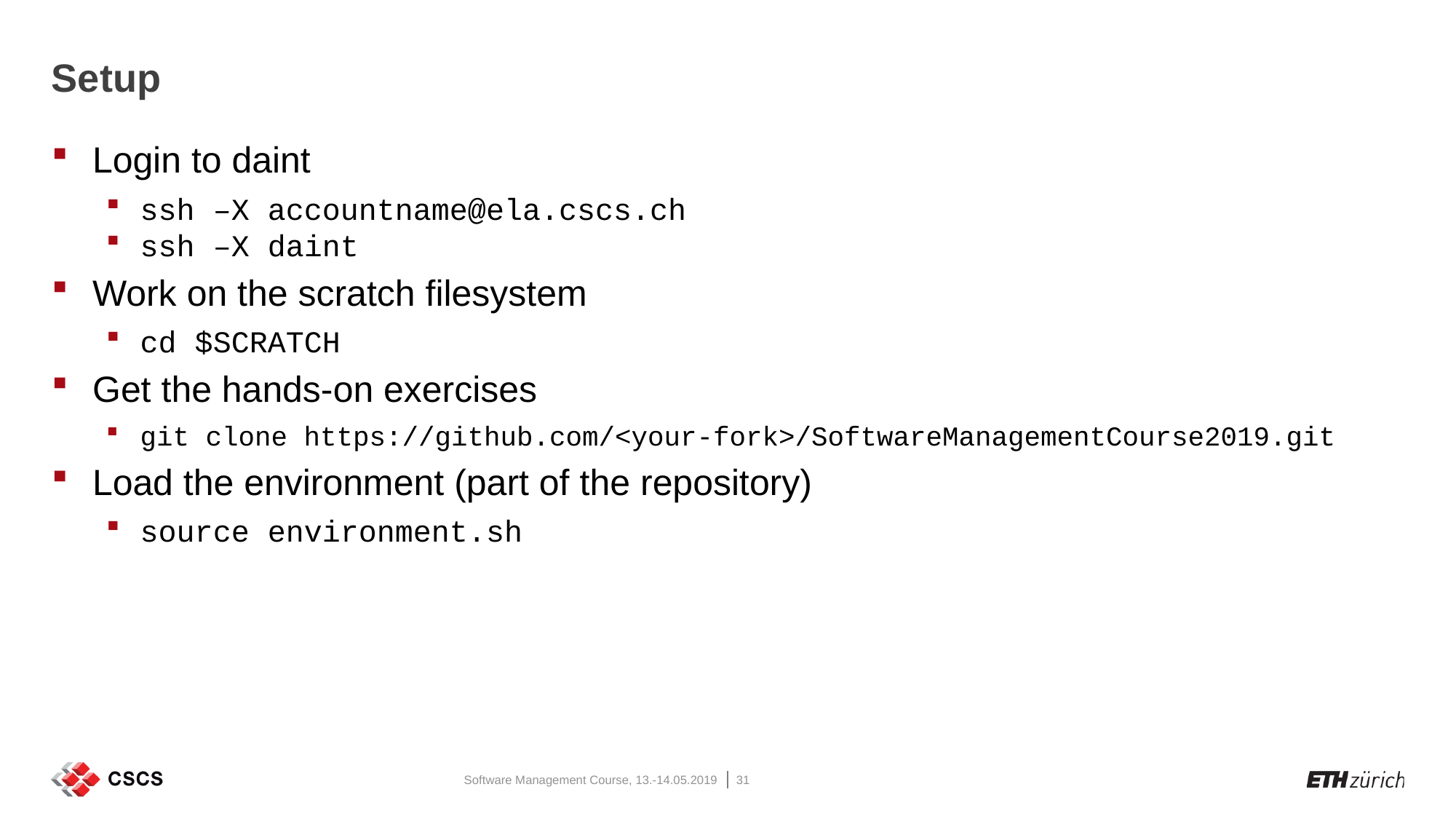

# Setup
Login to daint
ssh –X accountname@ela.cscs.ch
ssh –X daint
Work on the scratch filesystem
cd $SCRATCH
Get the hands-on exercises
git clone https://github.com/<your-fork>/SoftwareManagementCourse2019.git
Load the environment (part of the repository)
source environment.sh

Software Management Course, 13.-14.05.2019
31